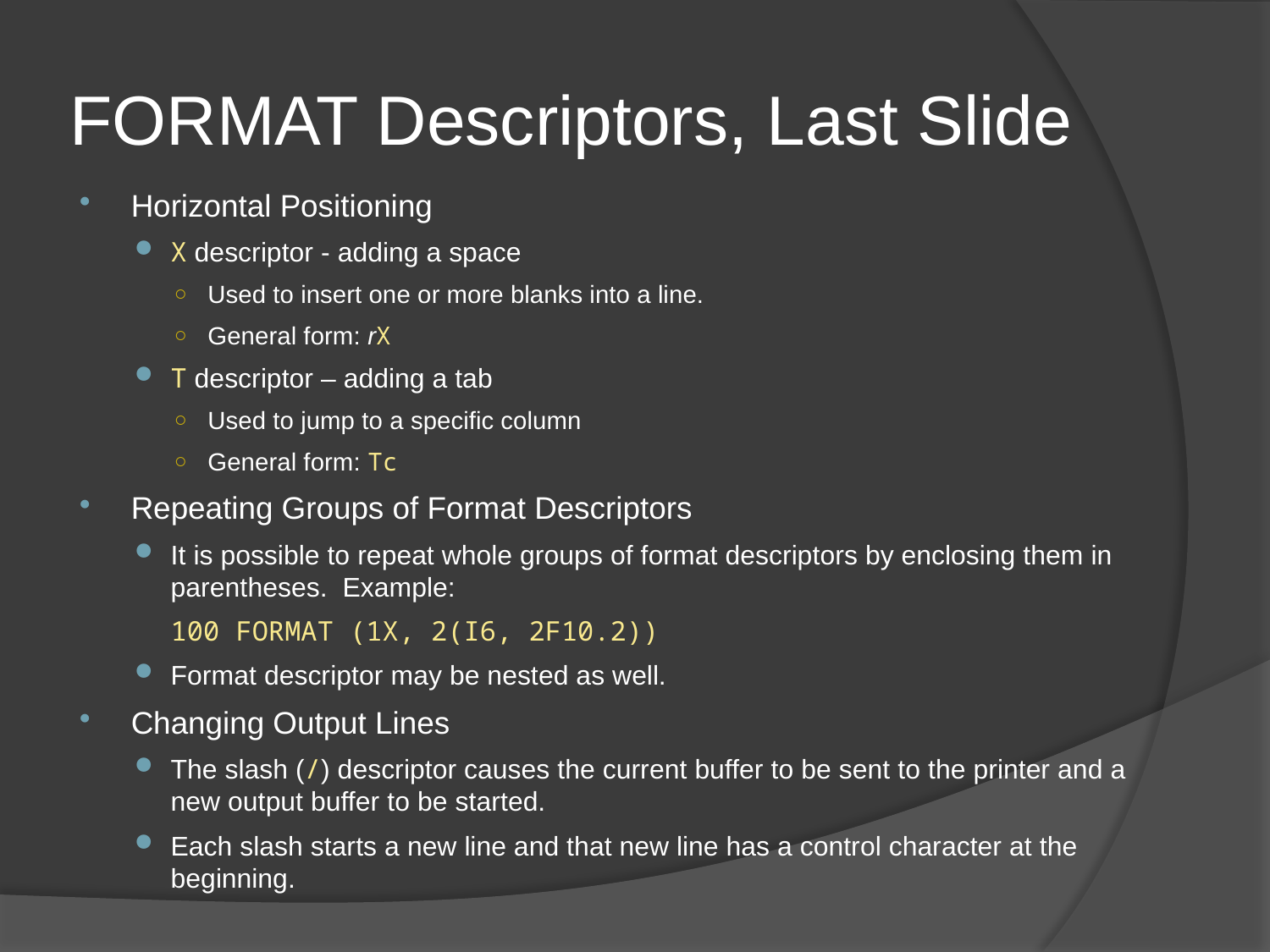

# FORMAT Descriptors, Last Slide
Horizontal Positioning
X descriptor - adding a space
Used to insert one or more blanks into a line.
General form: rX
T descriptor – adding a tab
Used to jump to a specific column
General form: Tc
Repeating Groups of Format Descriptors
It is possible to repeat whole groups of format descriptors by enclosing them in parentheses.  Example:
	100 FORMAT (1X, 2(I6, 2F10.2))
Format descriptor may be nested as well.
Changing Output Lines
The slash (/) descriptor causes the current buffer to be sent to the printer and a new output buffer to be started.
Each slash starts a new line and that new line has a control character at the beginning.